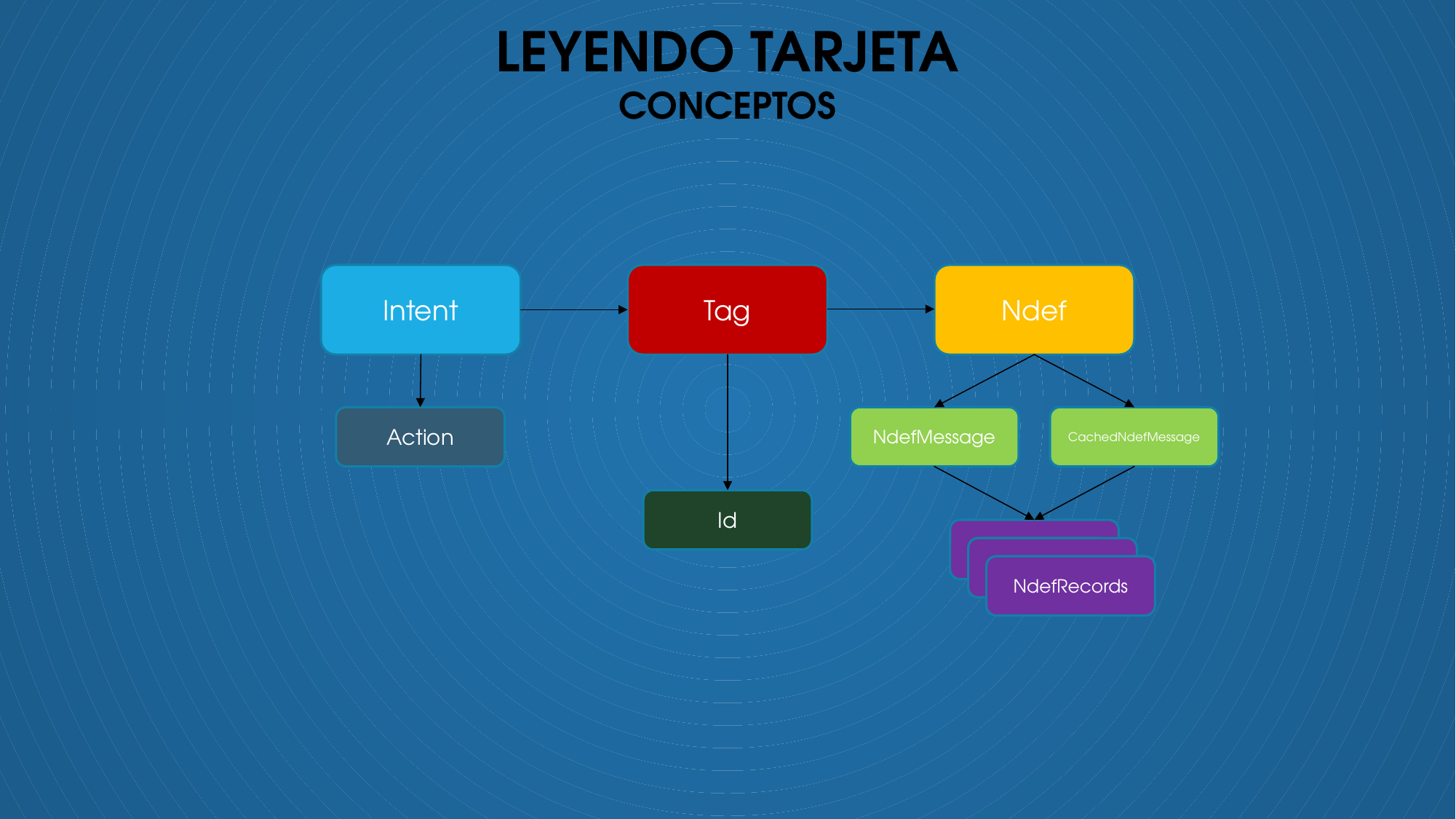

# LEYENDO TARJETA CONCEPTOS
Intent
Tag
Ndef
Action
NdefMessage
CachedNdefMessage
Id

NdefRecords